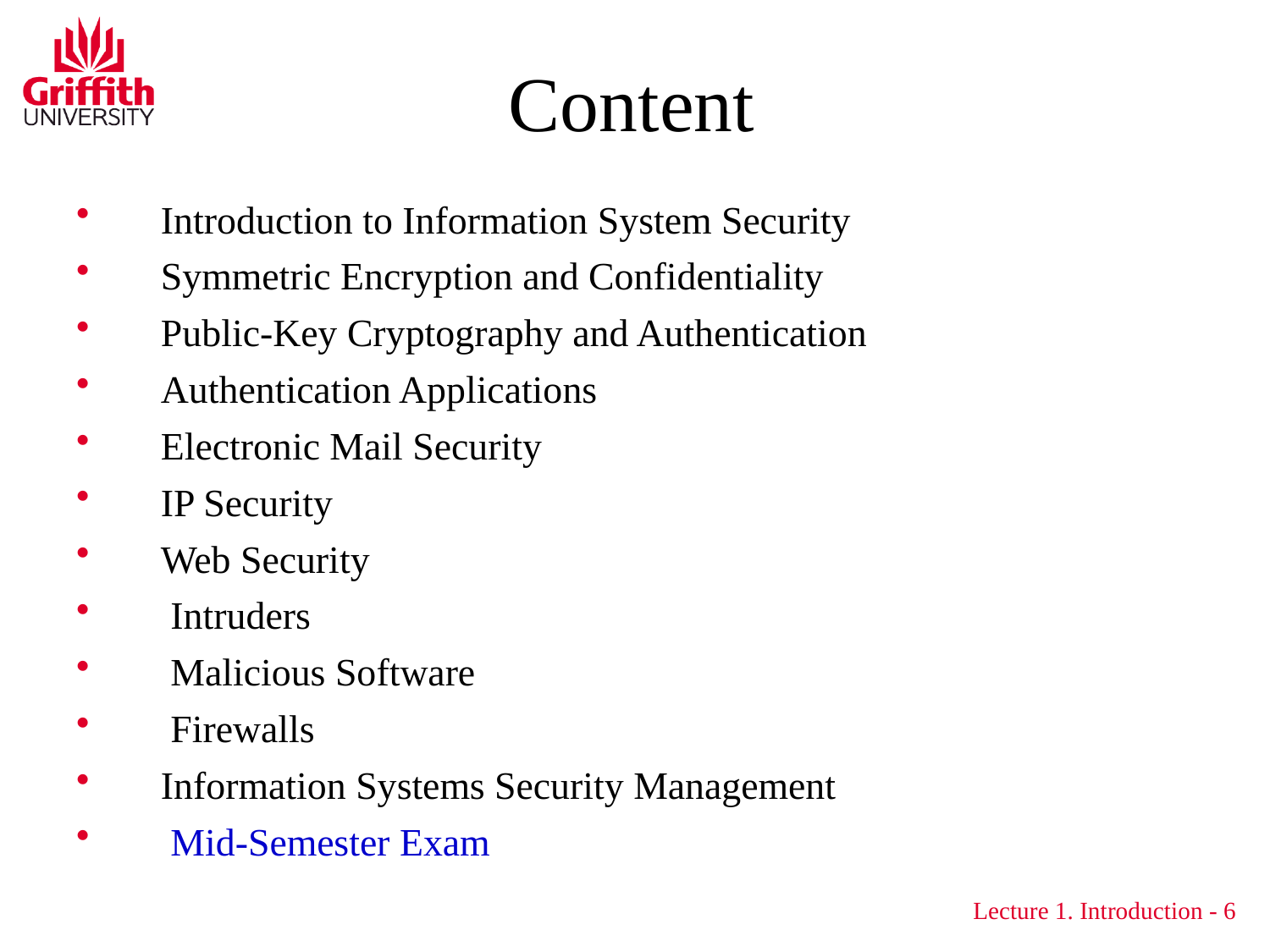

# Content
Introduction to Information System Security
Symmetric Encryption and Confidentiality
Public-Key Cryptography and Authentication
Authentication Applications
Electronic Mail Security
IP Security
Web Security
 Intruders
 Malicious Software
 Firewalls
Information Systems Security Management
 Mid-Semester Exam

Lecture 1. Introduction - 6